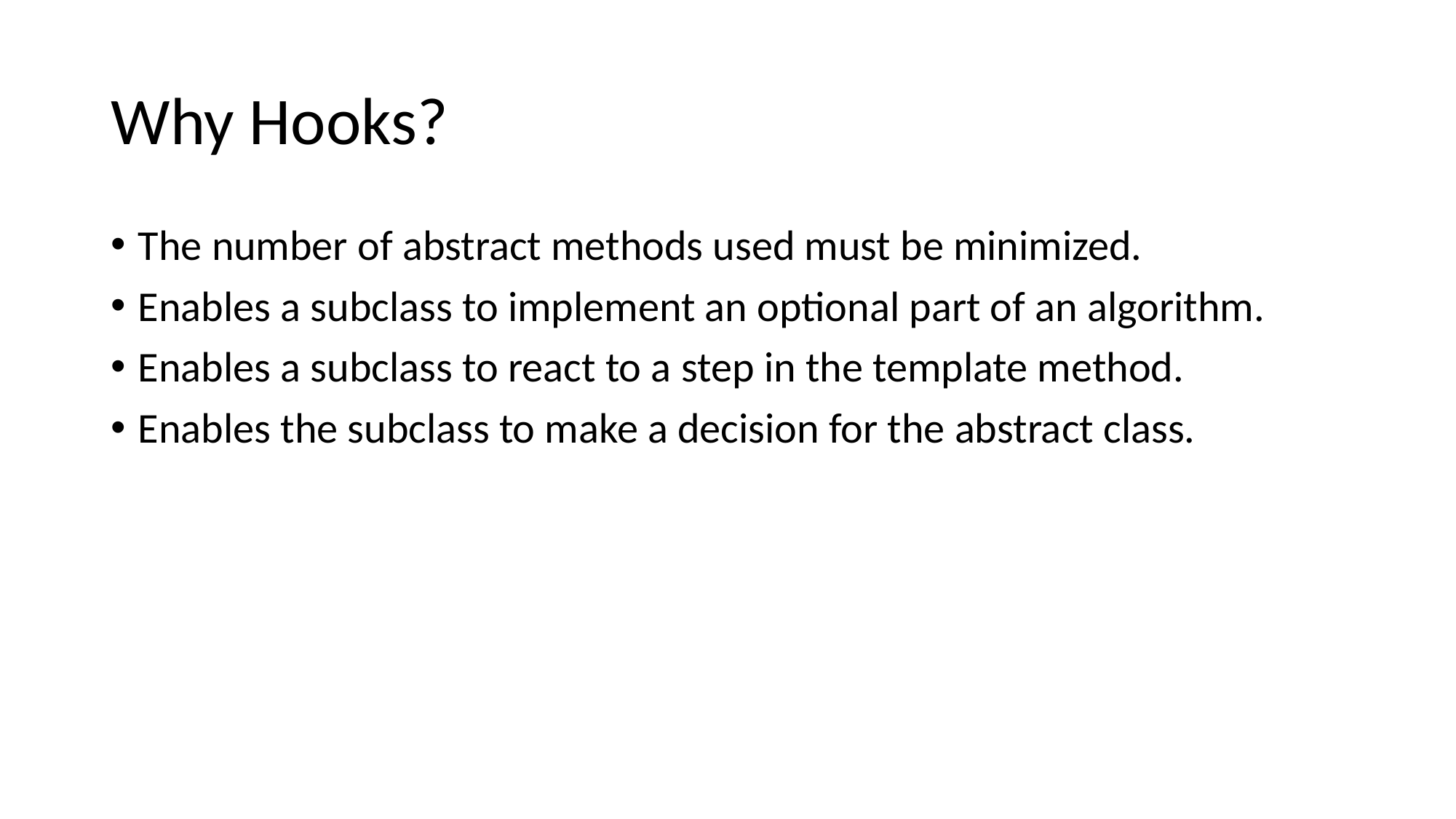

# Why Hooks?
The number of abstract methods used must be minimized.
Enables a subclass to implement an optional part of an algorithm.
Enables a subclass to react to a step in the template method.
Enables the subclass to make a decision for the abstract class.